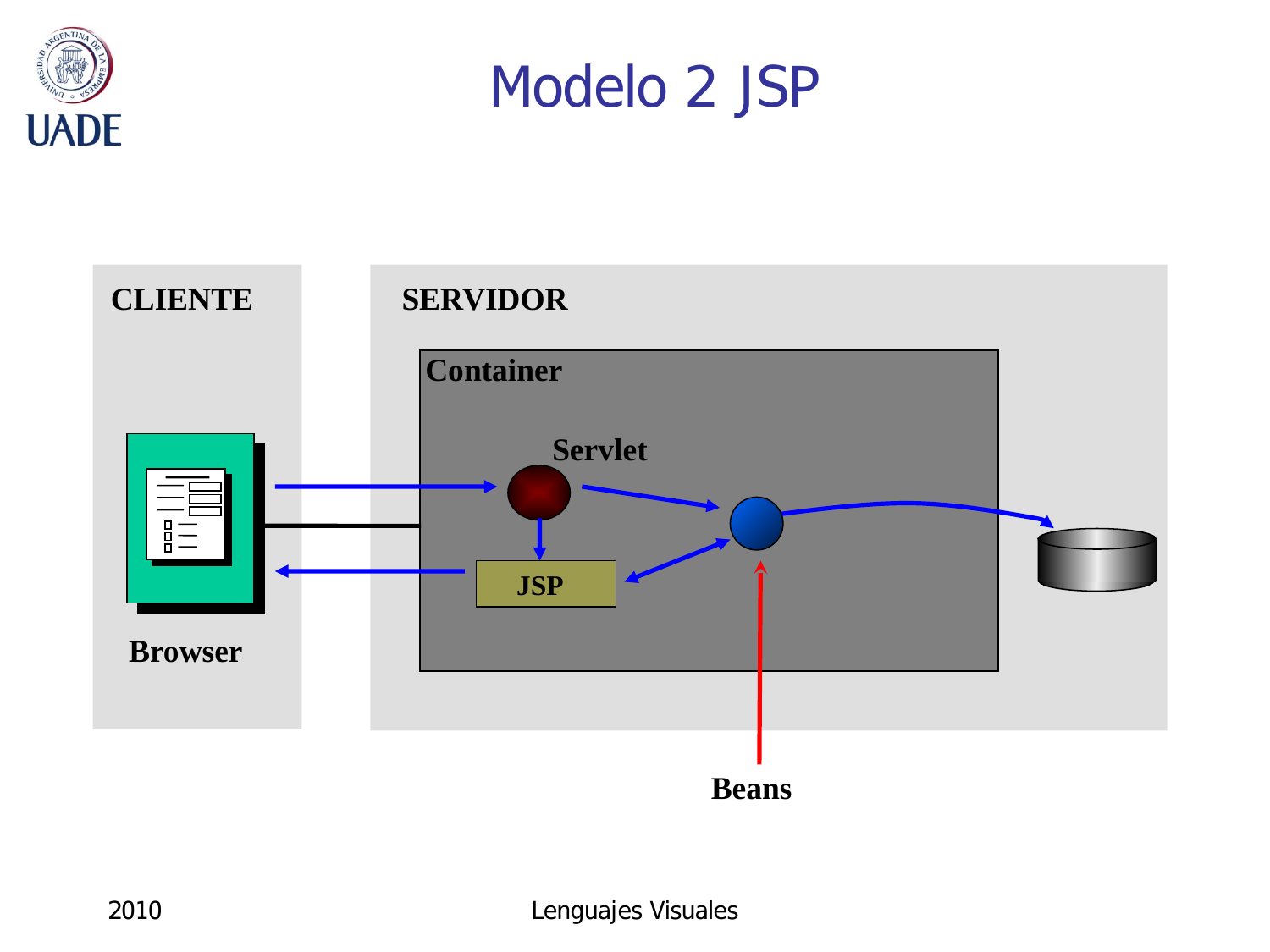

# Modelo 2 JSP

CLIENTE
SERVIDOR
Container

Servlet

    JSP

Browser
Beans
2010
Lenguajes Visuales